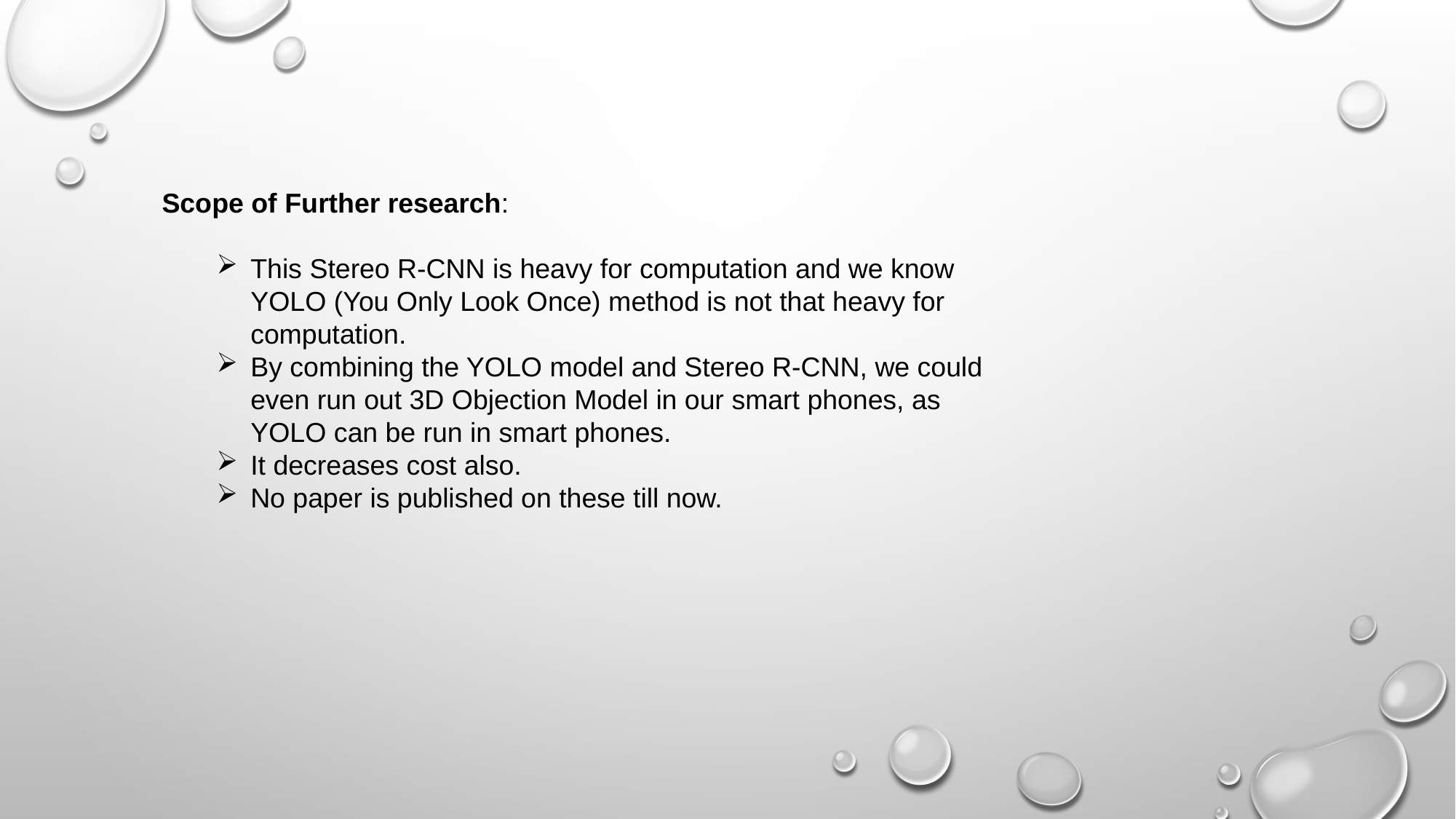

Scope of Further research:

This Stereo R-CNN is heavy for computation and we know YOLO (You Only Look Once) method is not that heavy for computation.
By combining the YOLO model and Stereo R-CNN, we could even run out 3D Objection Model in our smart phones, as YOLO can be run in smart phones.
It decreases cost also.
No paper is published on these till now.